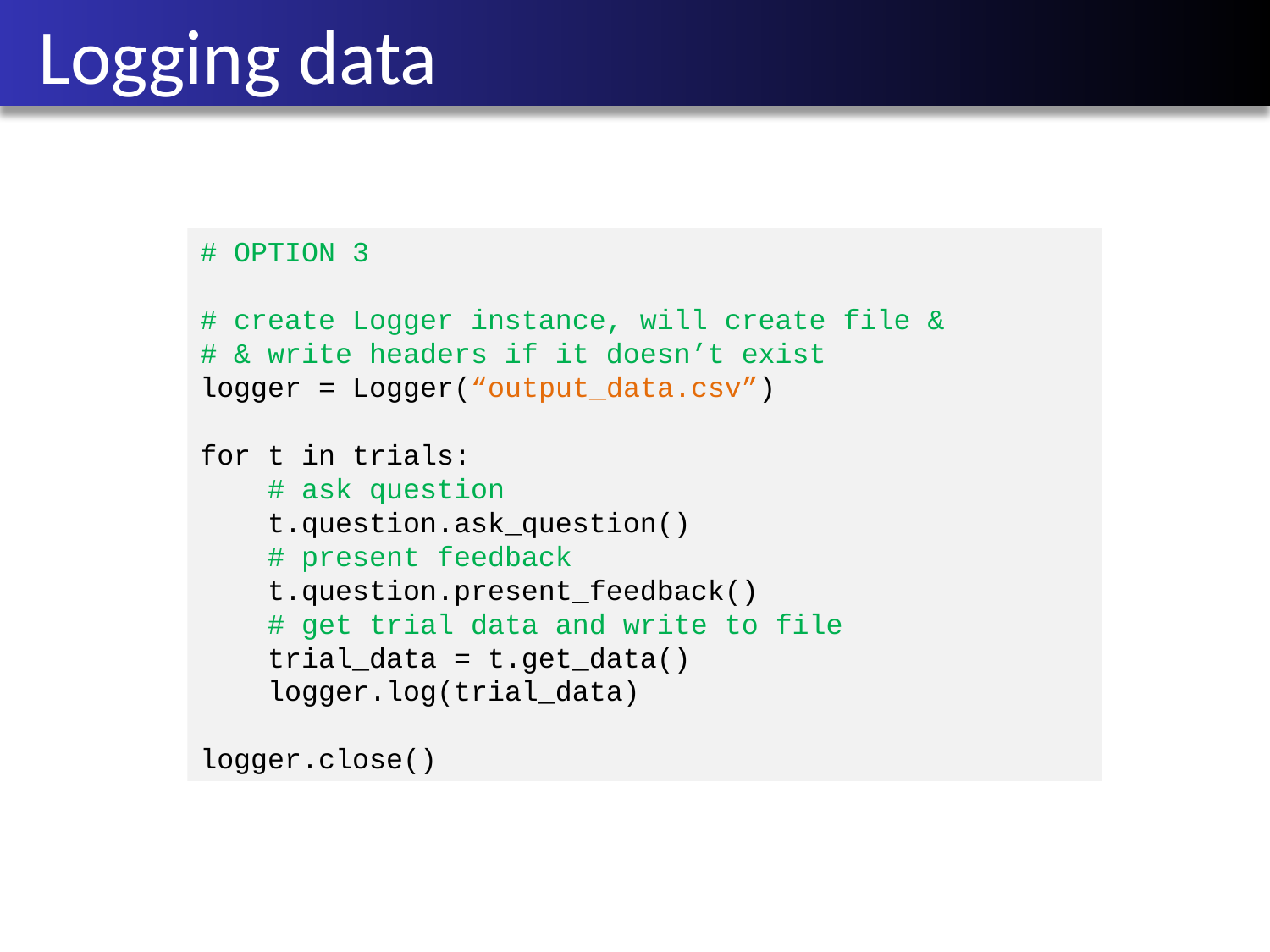

# Logging data
# OPTION 3

# create Logger instance, will create file &
# & write headers if it doesn’t exist
logger = Logger(“output_data.csv”)

for t in trials:
    # ask question
    t.question.ask_question()
    # present feedback
    t.question.present_feedback()
    # get trial data and write to file
    trial_data = t.get_data()
    logger.log(trial_data)

logger.close()